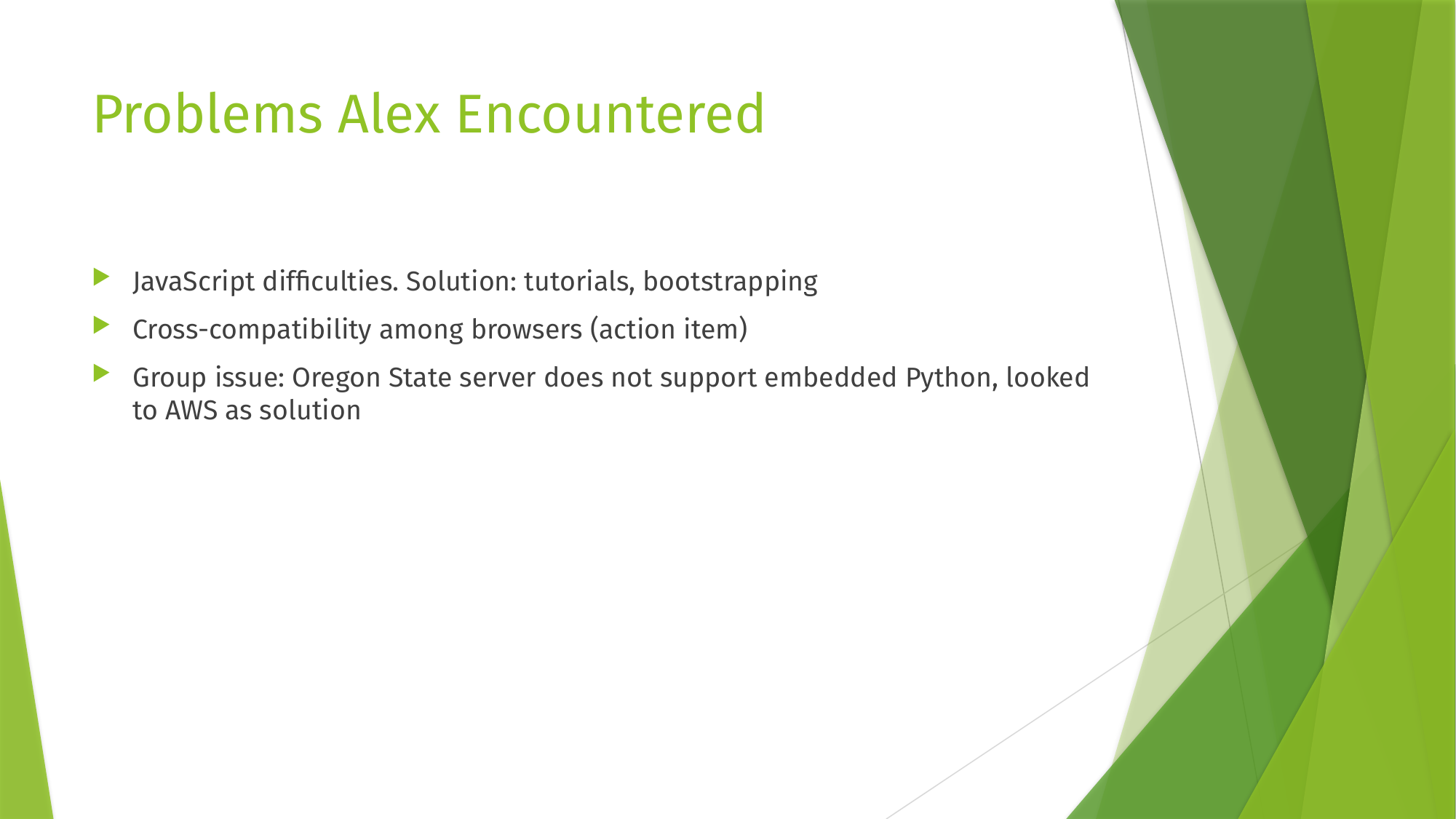

# Problems Alex Encountered
JavaScript difficulties. Solution: tutorials, bootstrapping
Cross-compatibility among browsers (action item)
Group issue: Oregon State server does not support embedded Python, looked to AWS as solution